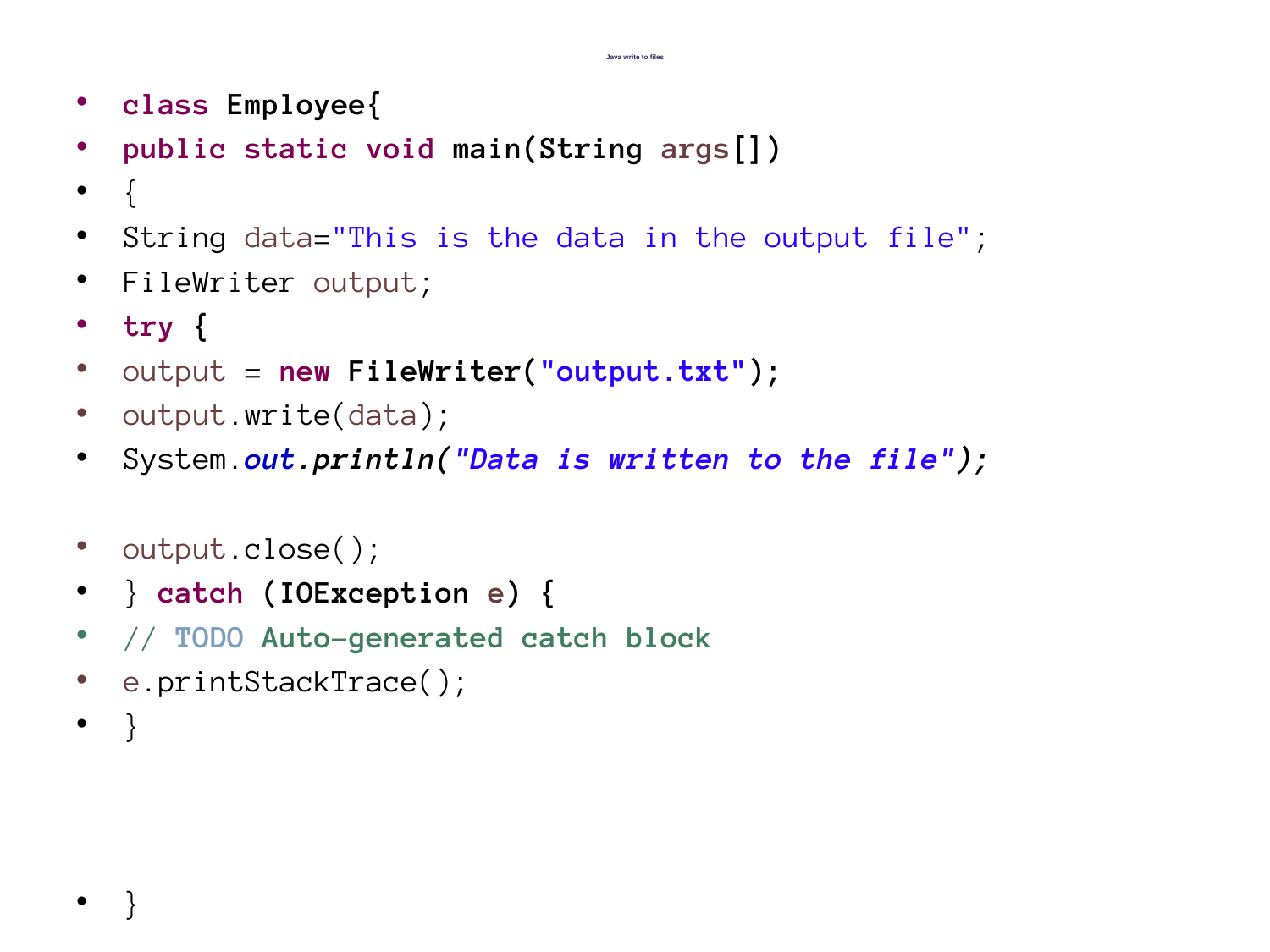

# Java write to files
class Employee{
public static void main(String args[])
{
String data="This is the data in the output file";
FileWriter output;
try {
output = new FileWriter("output.txt");
output.write(data);
System.out.println("Data is written to the file");

output.close();
} catch (IOException e) {
// TODO Auto-generated catch block
e.printStackTrace();
}

}